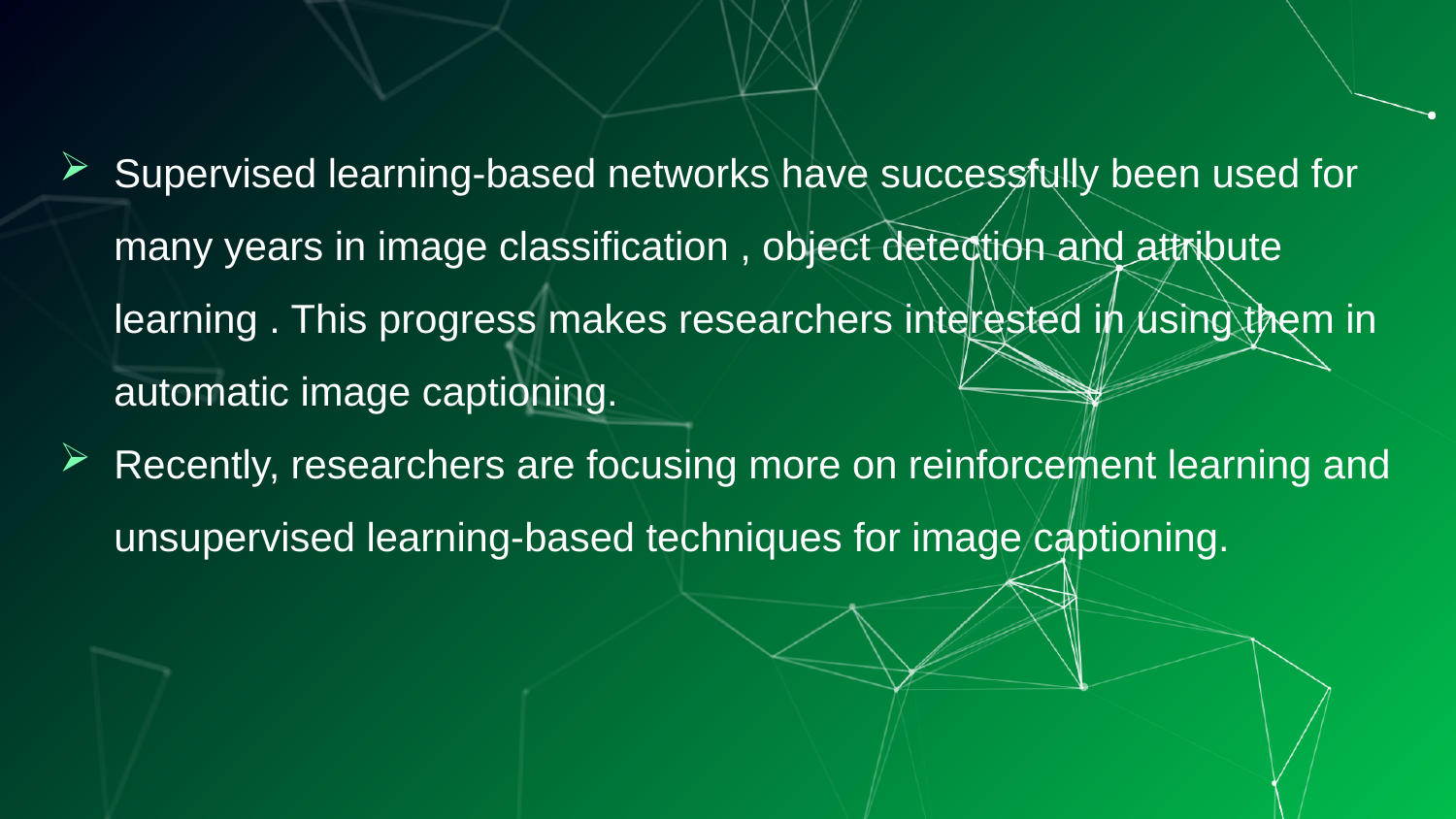

Supervised learning-based networks have successfully been used for many years in image classification , object detection and attribute learning . This progress makes researchers interested in using them in automatic image captioning.
Recently, researchers are focusing more on reinforcement learning and unsupervised learning-based techniques for image captioning.